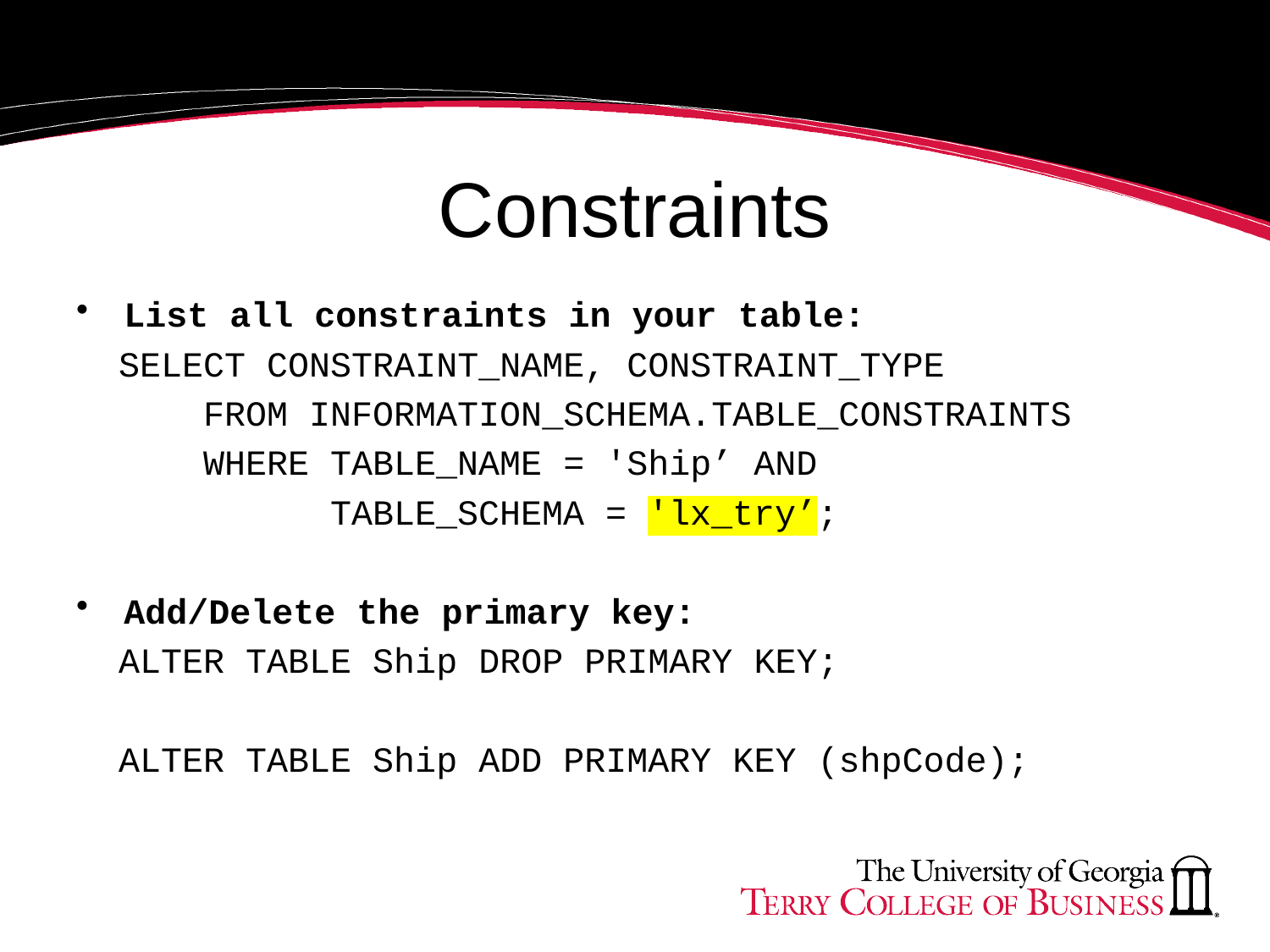

# Constraints
List all constraints in your table:
  SELECT CONSTRAINT_NAME, CONSTRAINT_TYPE
	FROM INFORMATION_SCHEMA.TABLE_CONSTRAINTS
	WHERE TABLE_NAME = 'Ship’ AND
		TABLE_SCHEMA = 'lx_try’;

Add/Delete the primary key:
  ALTER TABLE Ship DROP PRIMARY KEY;

  ALTER TABLE Ship ADD PRIMARY KEY (shpCode);